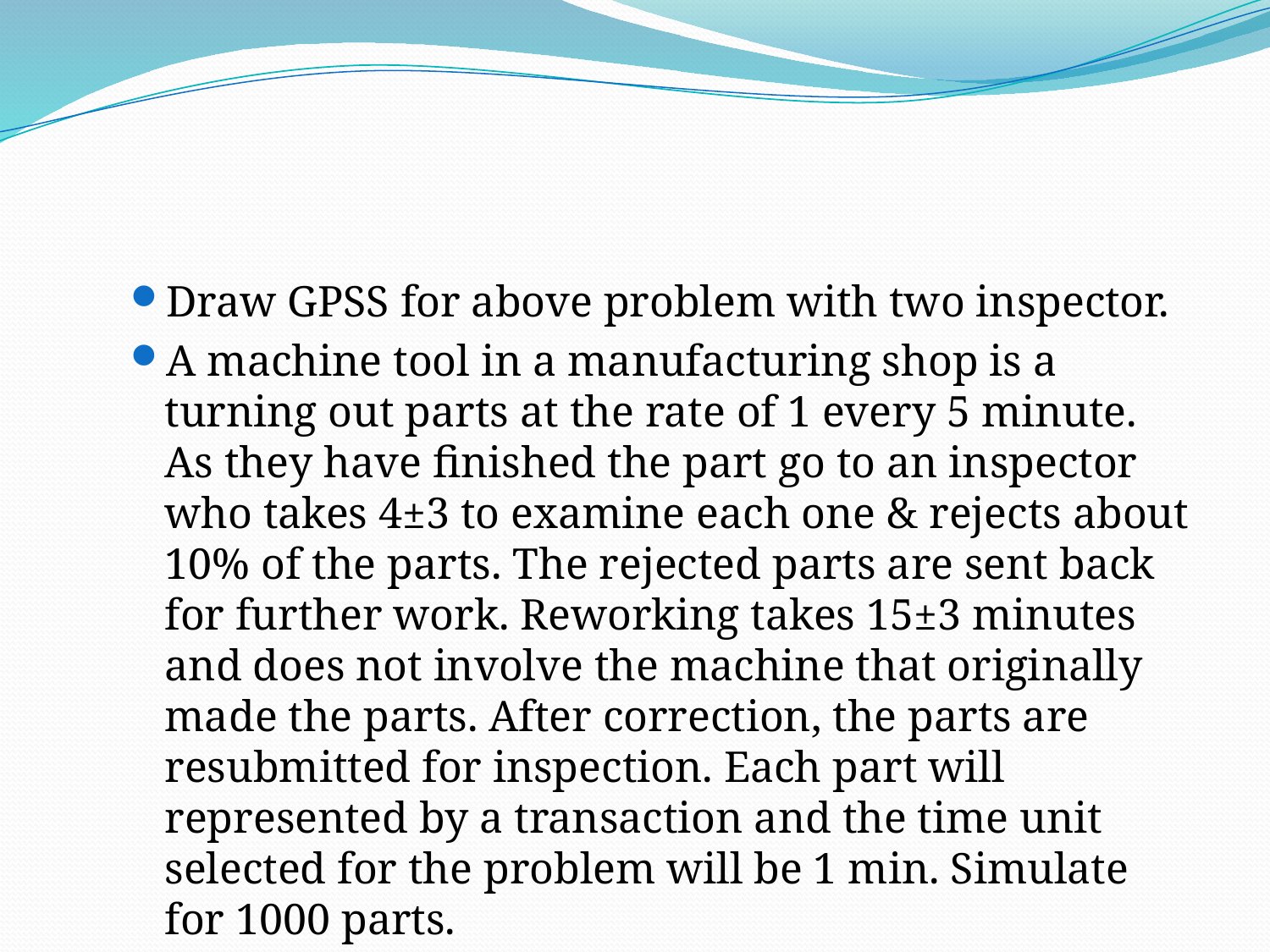

#
Draw GPSS for above problem with two inspector.
A machine tool in a manufacturing shop is a turning out parts at the rate of 1 every 5 minute. As they have finished the part go to an inspector who takes 4±3 to examine each one & rejects about 10% of the parts. The rejected parts are sent back for further work. Reworking takes 15±3 minutes and does not involve the machine that originally made the parts. After correction, the parts are resubmitted for inspection. Each part will represented by a transaction and the time unit selected for the problem will be 1 min. Simulate for 1000 parts.